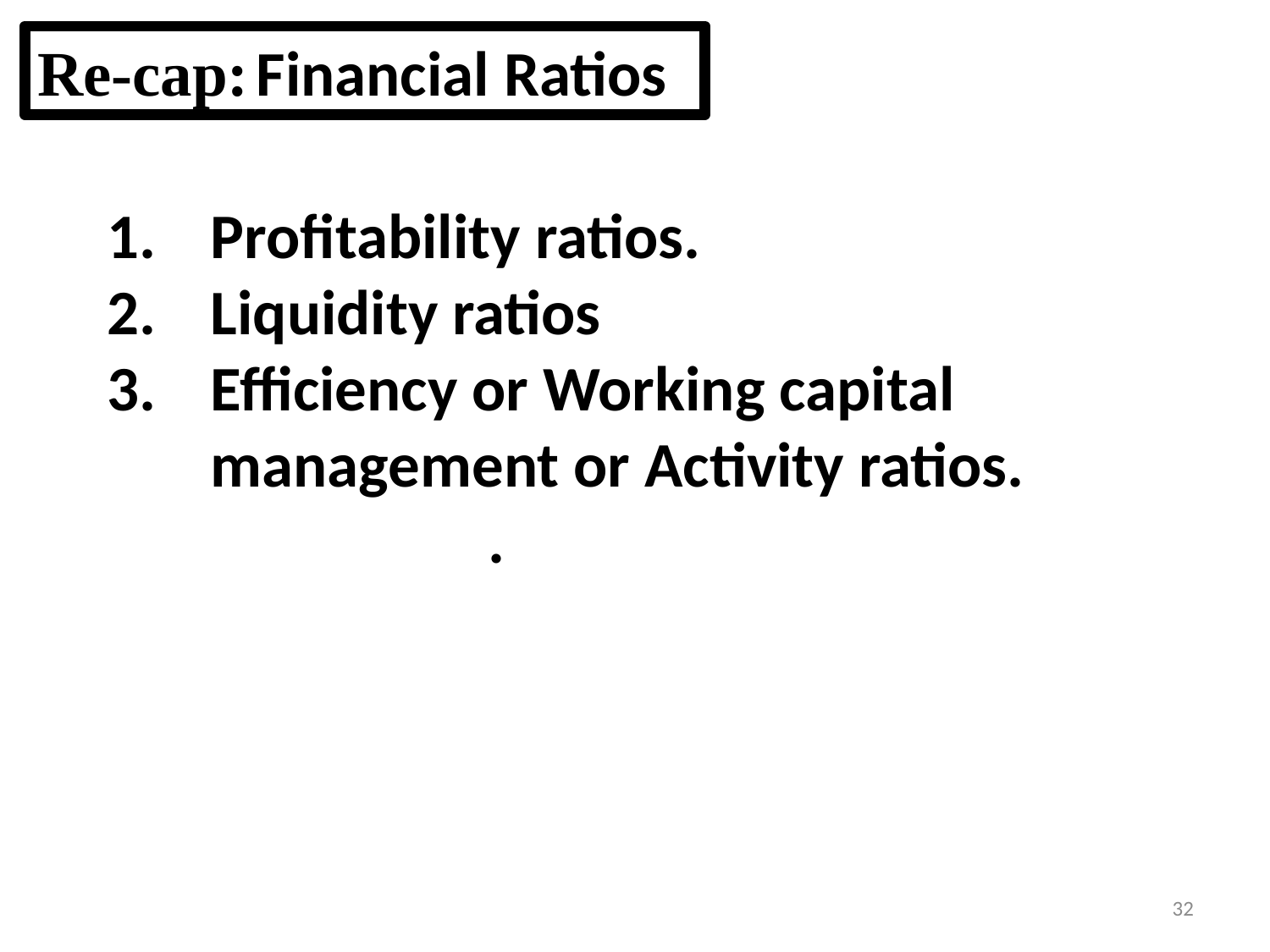

Re-cap: Financial Ratios

Profitability ratios.
Liquidity ratios
Efficiency or Working capital management or Activity ratios.
			.
32